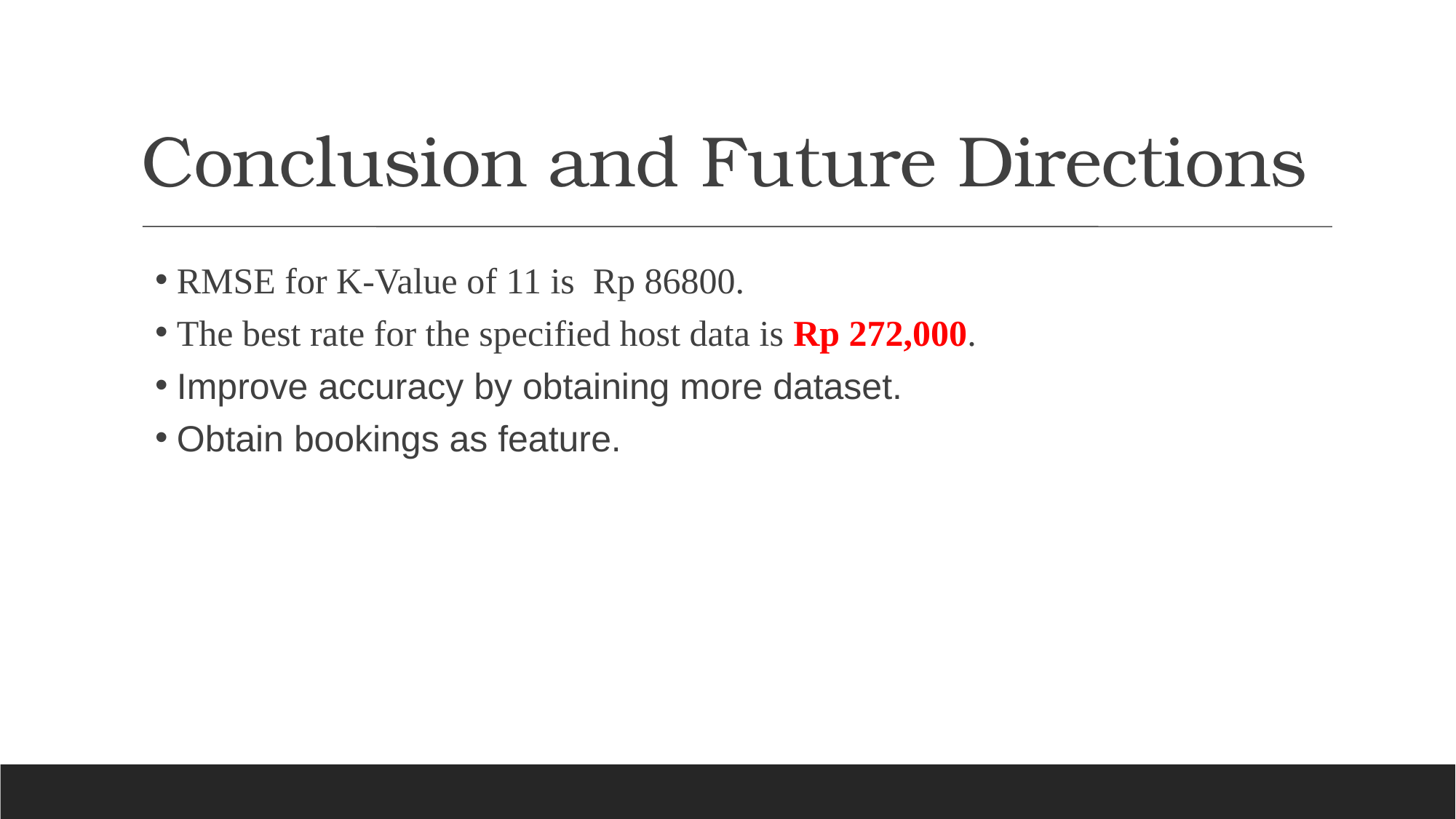

Conclusion and Future Directions
RMSE for K-Value of 11 is  Rp 86800.
The best rate for the specified host data is Rp 272,000.
Improve accuracy by obtaining more dataset.
Obtain bookings as feature.